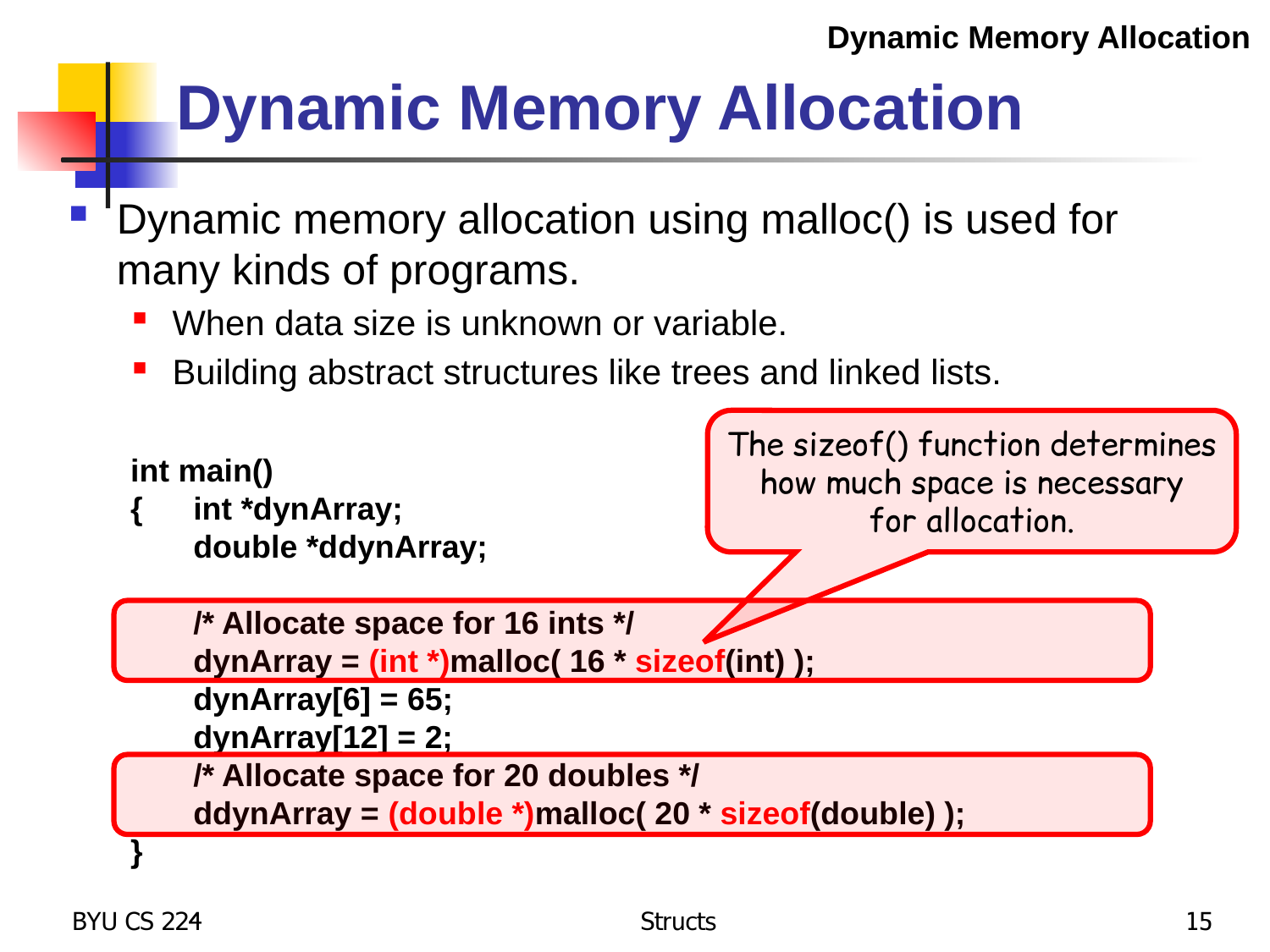

Dynamic Memory Allocation
# Dynamic Memory Allocation
Dynamic memory allocation using malloc() is used for many kinds of programs.
When data size is unknown or variable.
Building abstract structures like trees and linked lists.
The sizeof() function determines
how much space is necessary
for allocation.
int main()
{	int *dynArray;
	double *ddynArray;

	/* Allocate space for 16 ints */
	dynArray = (int *)malloc( 16 * sizeof(int) );
	dynArray[6] = 65;
	dynArray[12] = 2;
	/* Allocate space for 20 doubles */
	ddynArray = (double *)malloc( 20 * sizeof(double) );
}

BYU CS 224
Structs
15